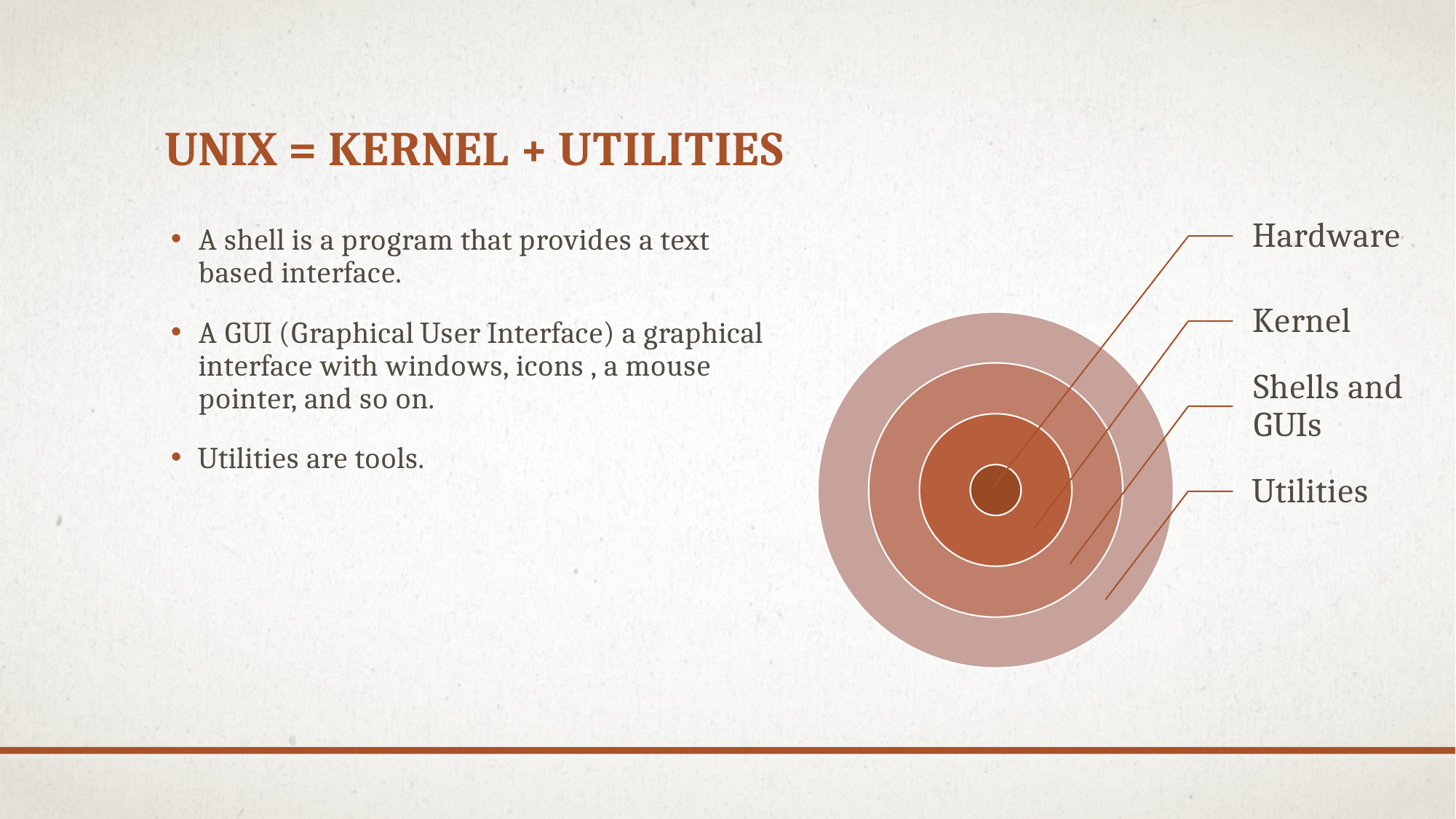

# UNIX = Kernel + Utilities
Hardware
Kernel
Shells and GUIs
Utilities

A shell is a program that provides a text based interface.
A GUI (Graphical User Interface) a graphical interface with windows, icons , a mouse pointer, and so on.
Utilities are tools.